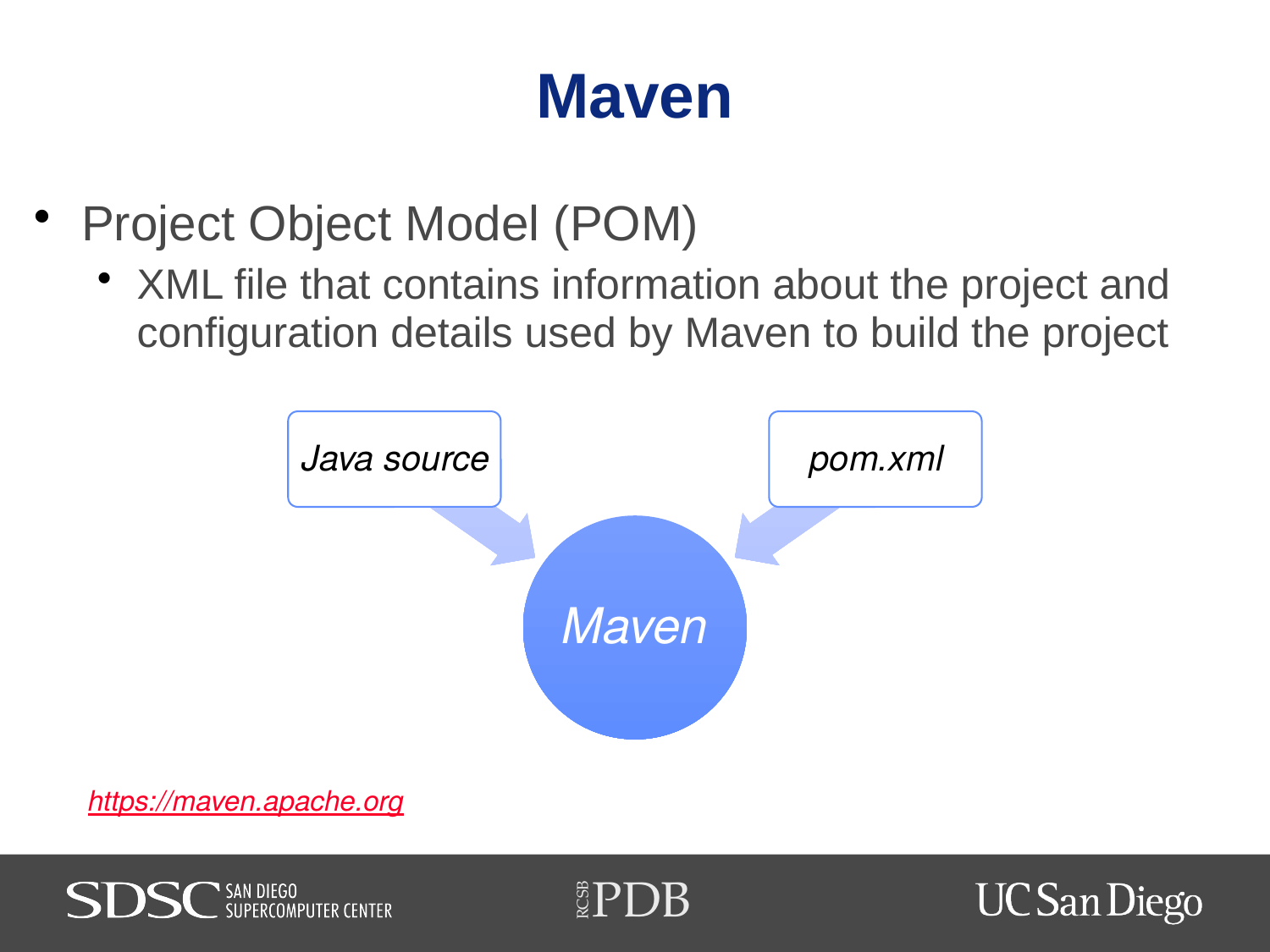

# Maven
Project Object Model (POM)
XML file that contains information about the project and configuration details used by Maven to build the project
Maven
Java source
pom.xml
https://maven.apache.org